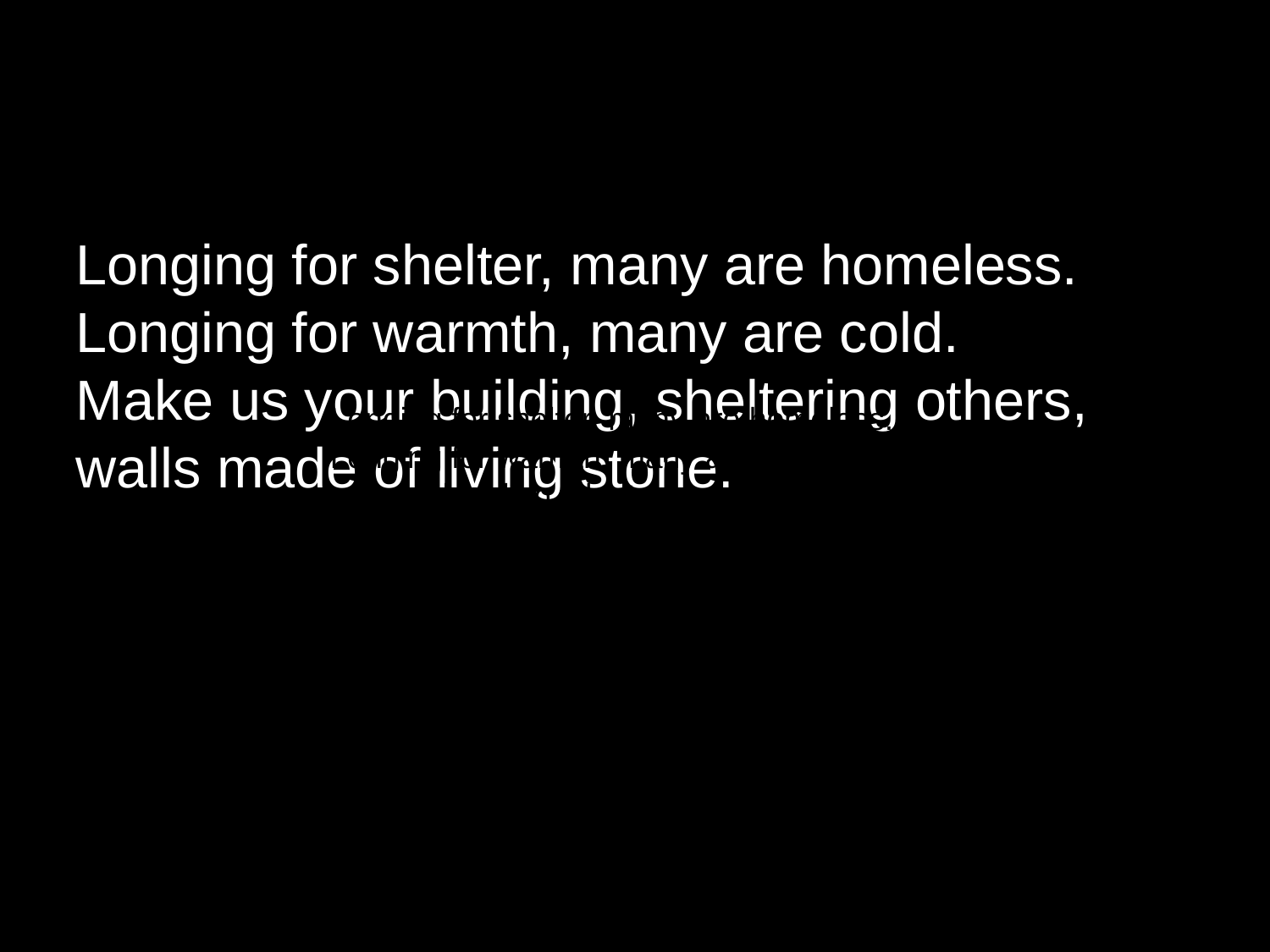

Longing for shelter, many are homeless.
Longing for warmth, many are cold.
Make us your building, sheltering others,
walls made of living stone.

Longing for shelter, many are homeless. Longing for warmth, many are cold. Make us your building, sheltering others, walls made of living stone.